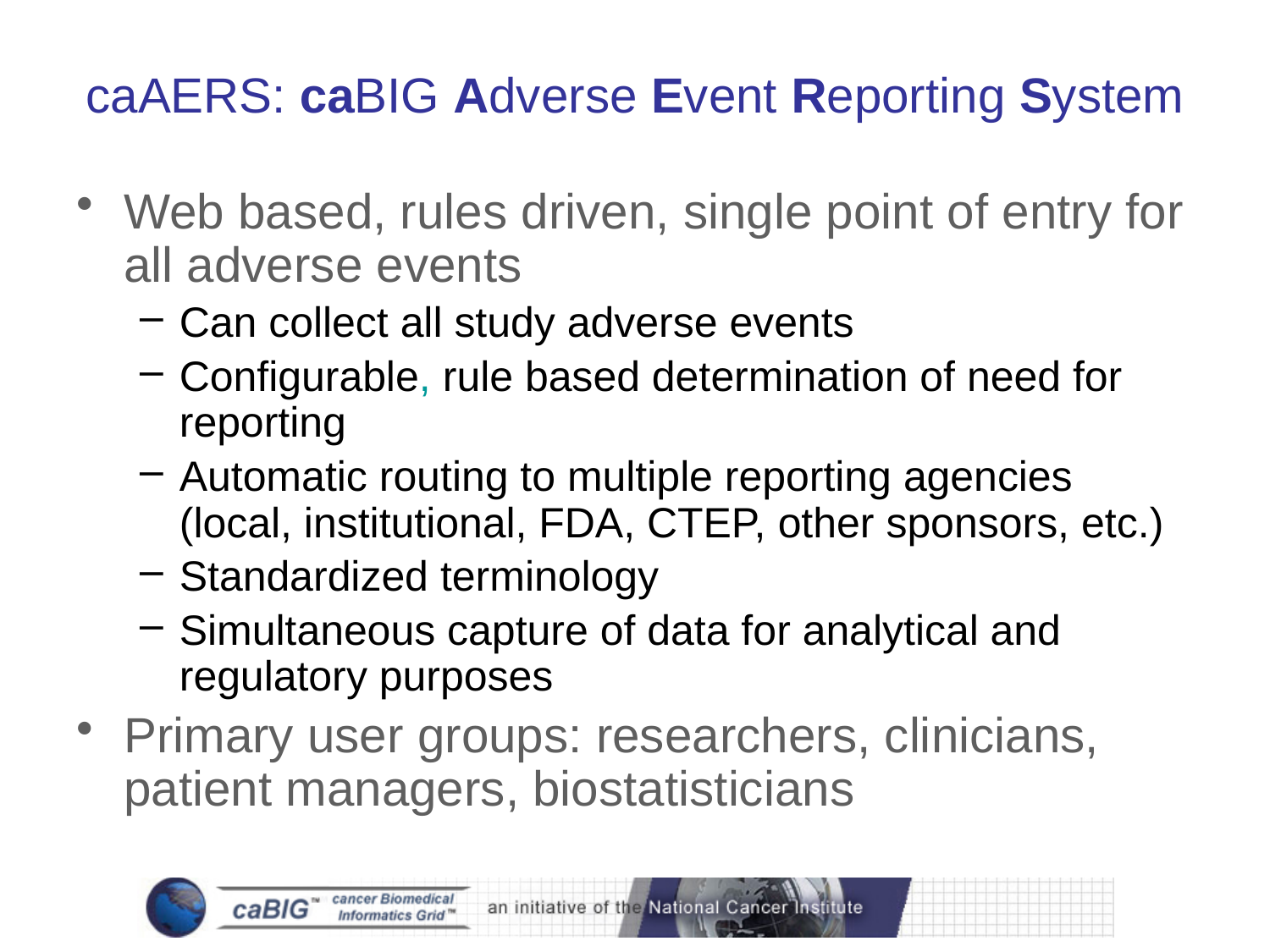

# caAERS: caBIG Adverse Event Reporting System
Web based, rules driven, single point of entry for all adverse events
Can collect all study adverse events
Configurable, rule based determination of need for reporting
Automatic routing to multiple reporting agencies (local, institutional, FDA, CTEP, other sponsors, etc.)
Standardized terminology
Simultaneous capture of data for analytical and regulatory purposes
Primary user groups: researchers, clinicians, patient managers, biostatisticians